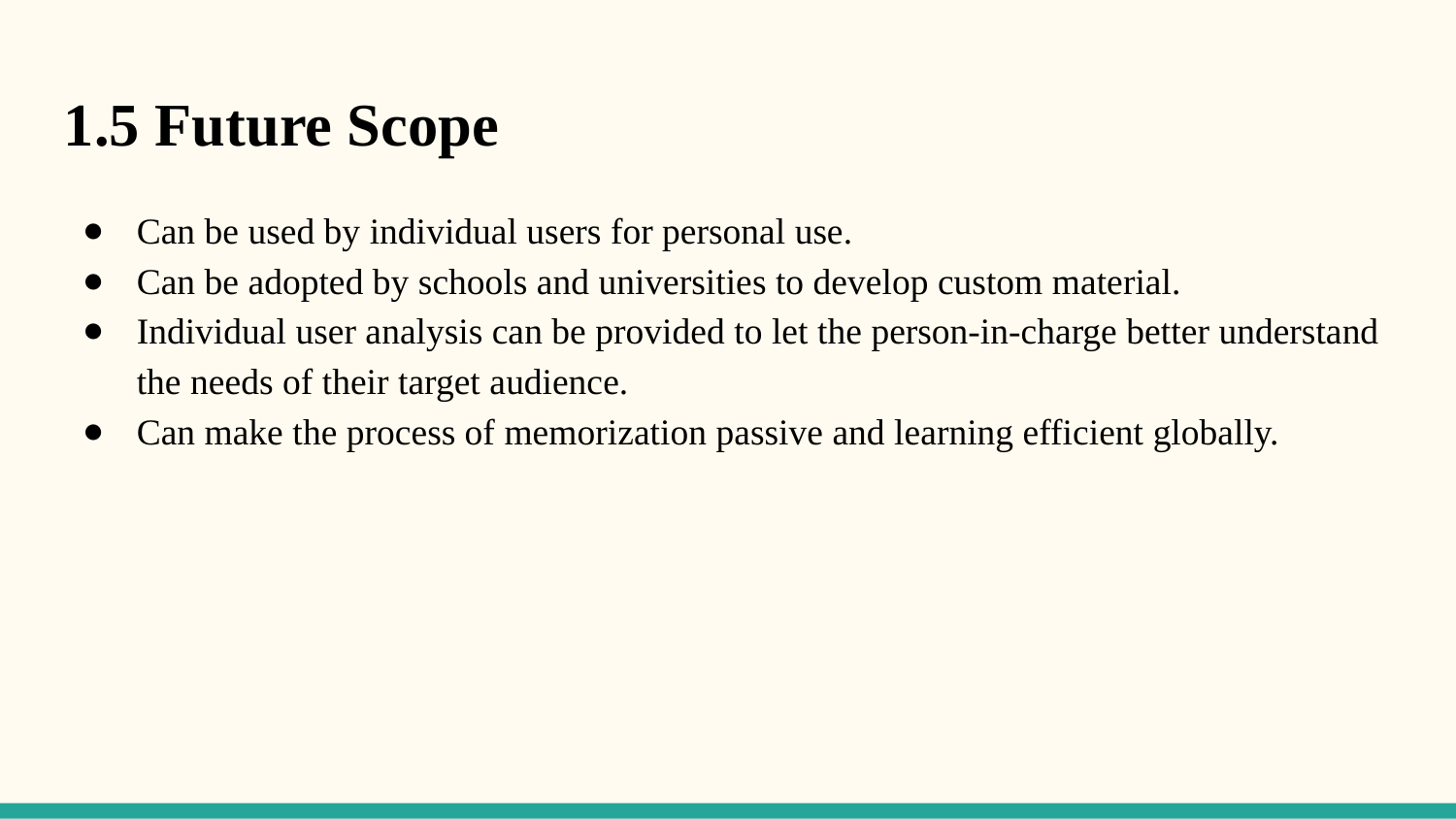

1.5 Future Scope
Can be used by individual users for personal use.
Can be adopted by schools and universities to develop custom material.
Individual user analysis can be provided to let the person-in-charge better understand the needs of their target audience.
Can make the process of memorization passive and learning efficient globally.